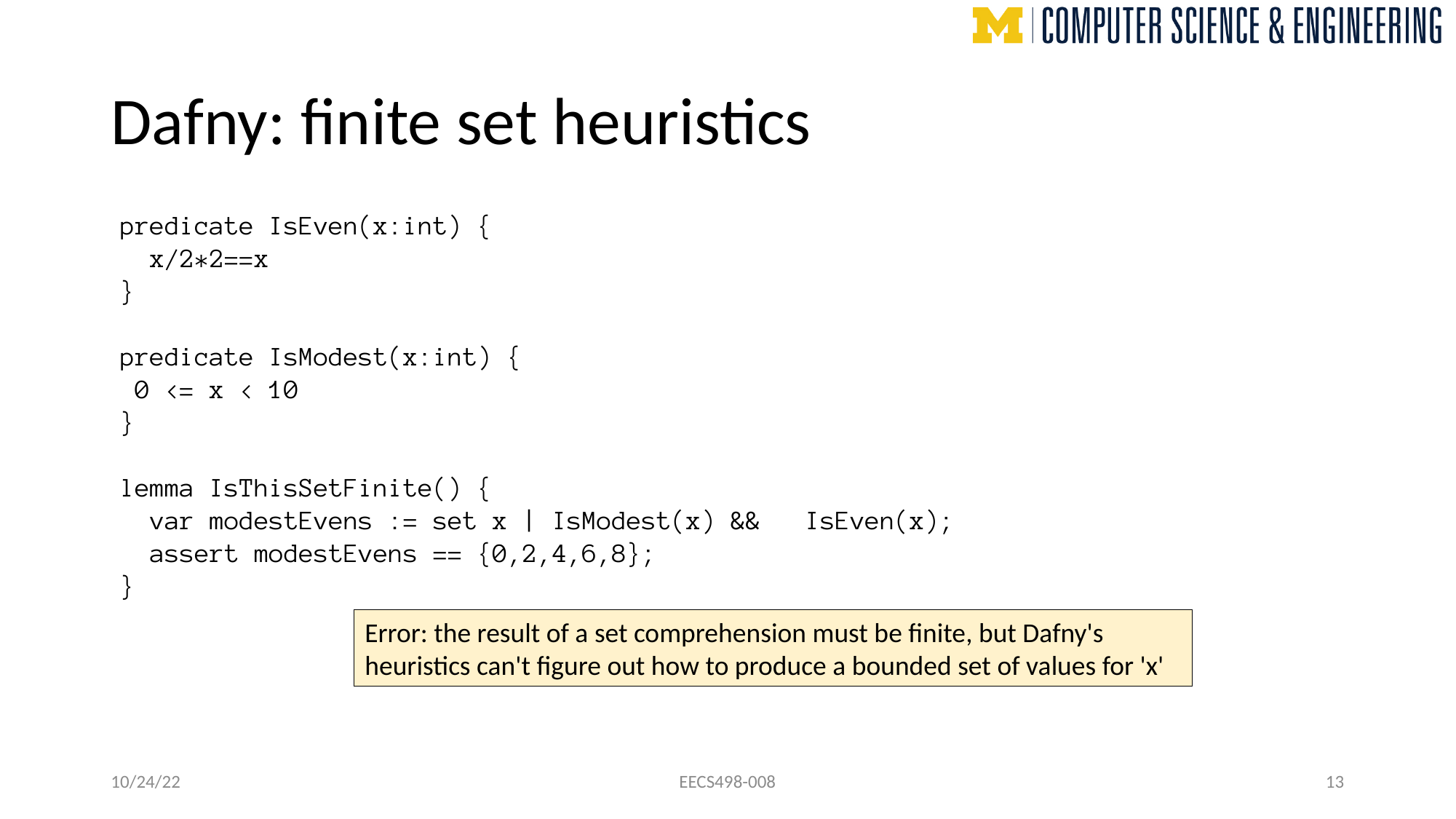

# Dafny: finite set heuristics
predicate IsEven(x:int) {
  x/2*2==x
}
predicate IsModest(x:int) {
 0 <= x < 10
}
lemma IsThisSetFinite() {
  var modestEvens := set x | IsModest(x) &&   IsEven(x);
  assert modestEvens == {0,2,4,6,8};
}
Error: the result of a set comprehension must be finite, but Dafny's heuristics can't figure out how to produce a bounded set of values for 'x'
10/24/22
EECS498-008
13